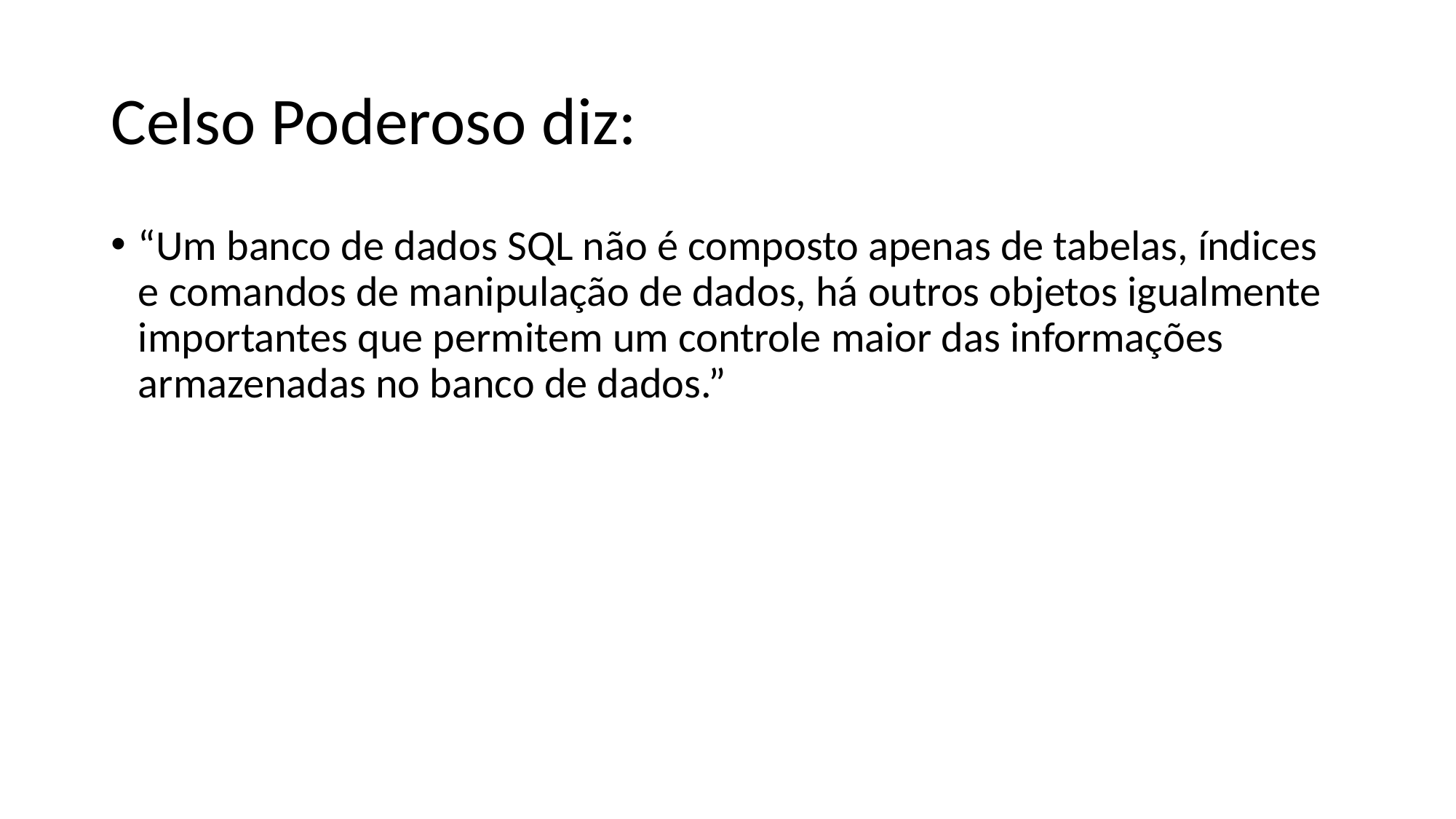

# Celso Poderoso diz:
“Um banco de dados SQL não é composto apenas de tabelas, índices e comandos de manipulação de dados, há outros objetos igualmente importantes que permitem um controle maior das informações armazenadas no banco de dados.”